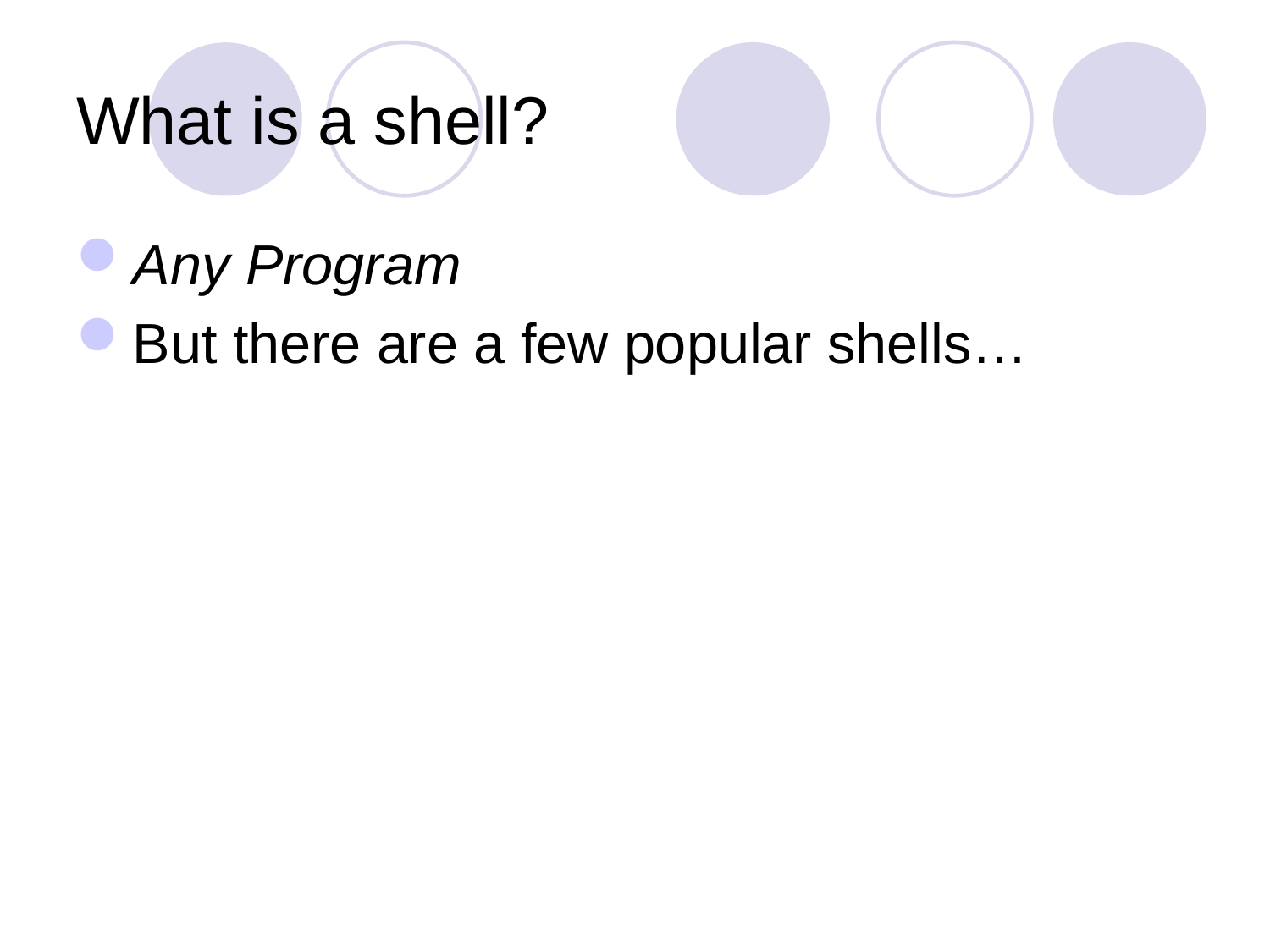

# What is a shell?
Any Program
But there are a few popular shells…